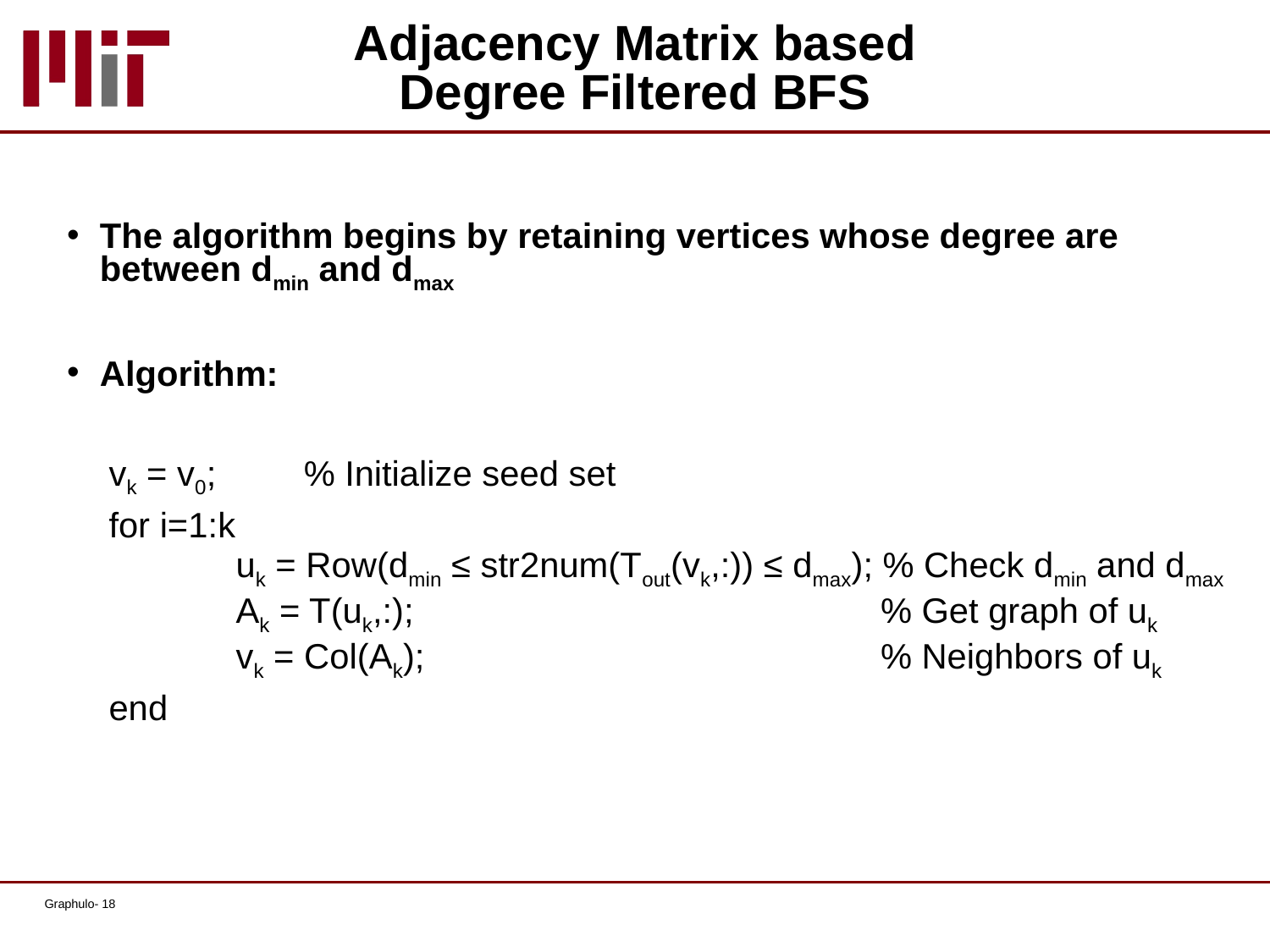

# Adjacency Matrix based Degree Filtered BFS
The algorithm begins by retaining vertices whose degree are between dmin and dmax
Algorithm:

vk = v0;         % Initialize seed set
for i=1:k
	uk = Row(dmin ≤ str2num(Tout(vk,:)) ≤ dmax); % Check dmin and dmax
	Ak = T(uk,:);               			 % Get graph of uk
 	vk = Col(Ak);              			 % Neighbors of uk
end